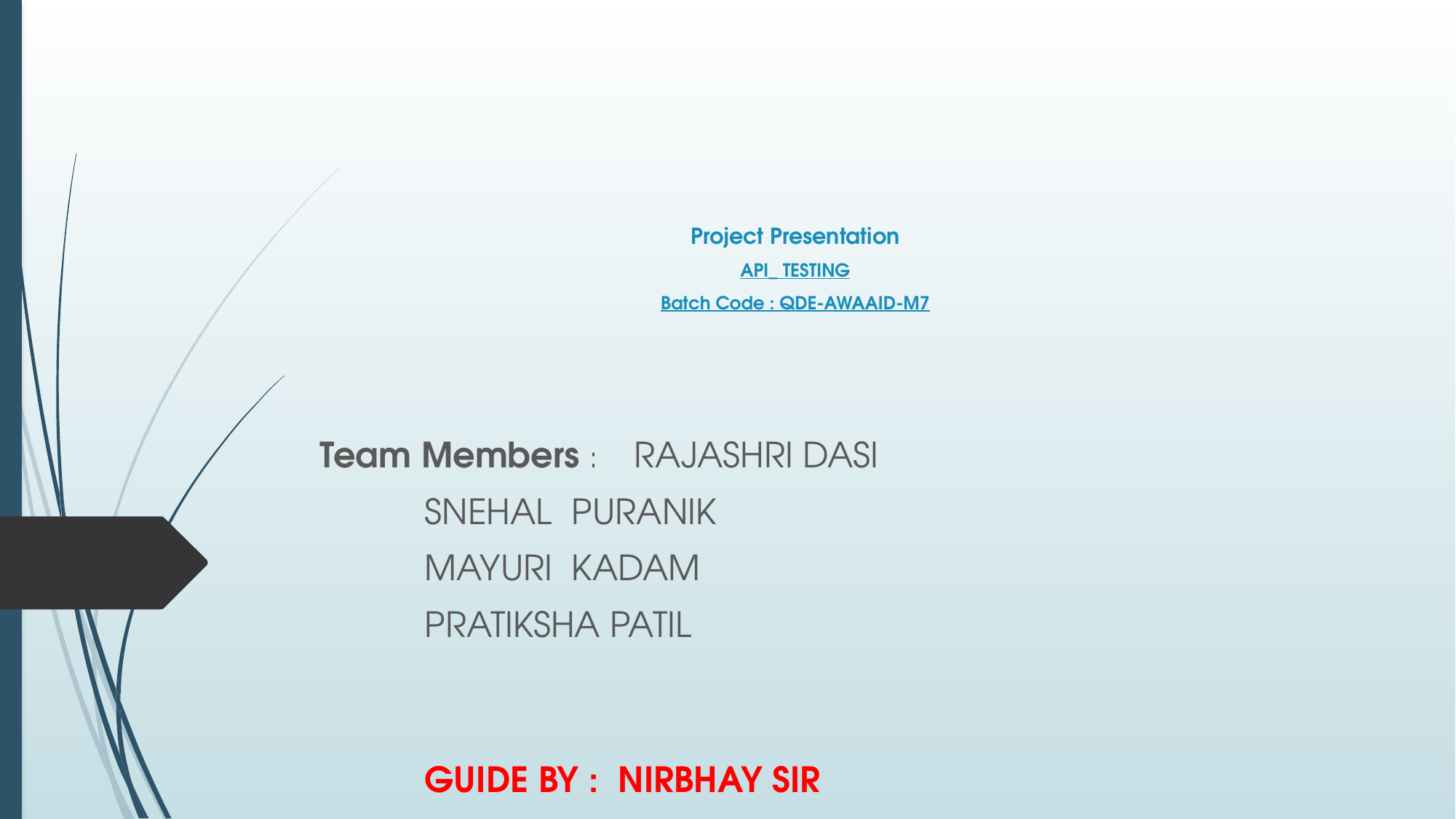

# Project Presentation API_ TESTING Batch Code : QDE-AWAAID-M7

Team Members :  		RAJASHRI DASI
							SNEHAL  PURANIK
							MAYURI  KADAM
							PRATIKSHA PATIL

										GUIDE BY :  NIRBHAY SIR